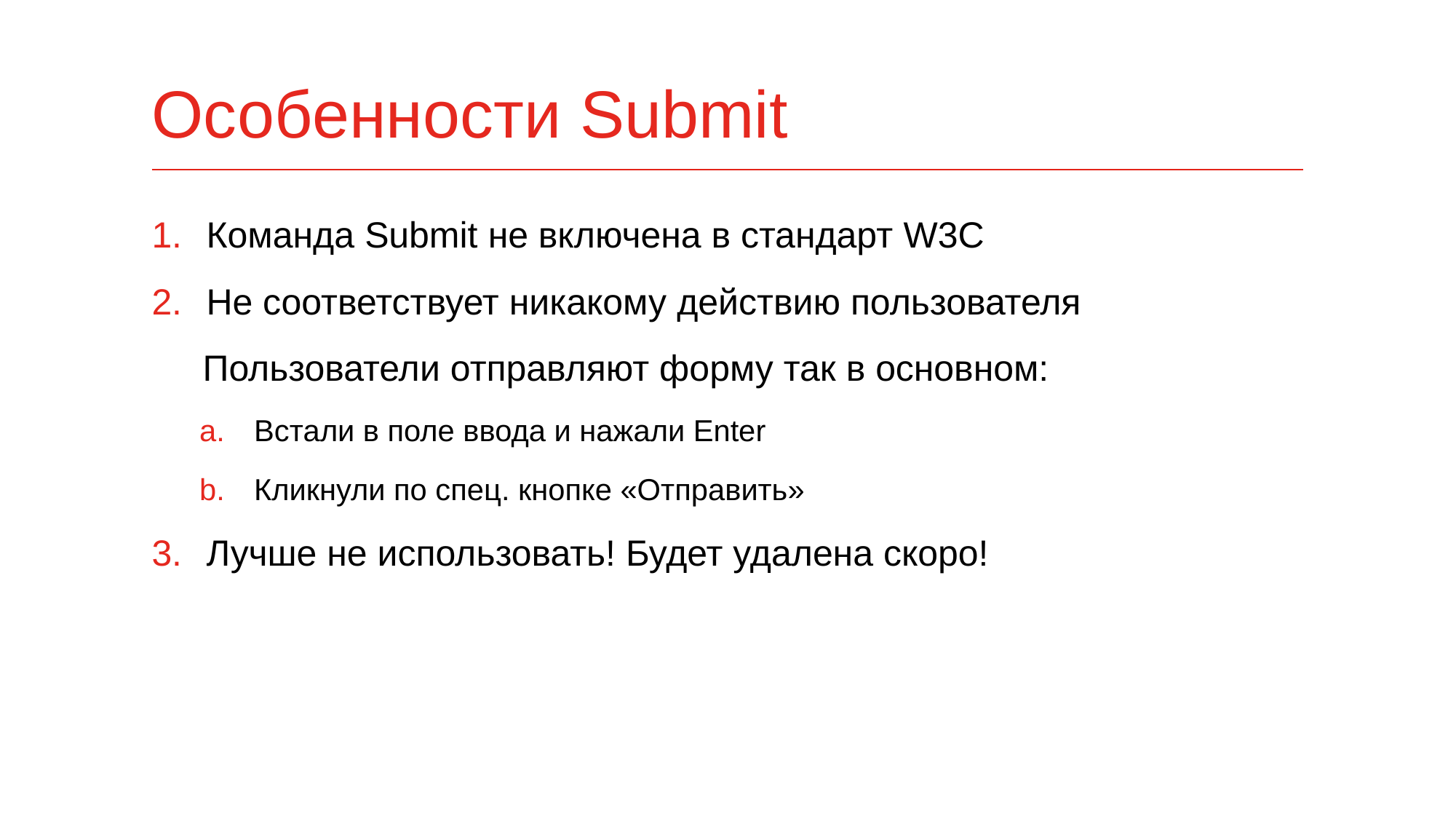

# Особенности Submit
Команда Submit не включена в стандарт W3C
Не соответствует никакому действию пользователя
     Пользователи отправляют форму так в основном:
Встали в поле ввода и нажали Enter
Кликнули по спец. кнопке «Отправить»
Лучше не использовать! Будет удалена скоро!